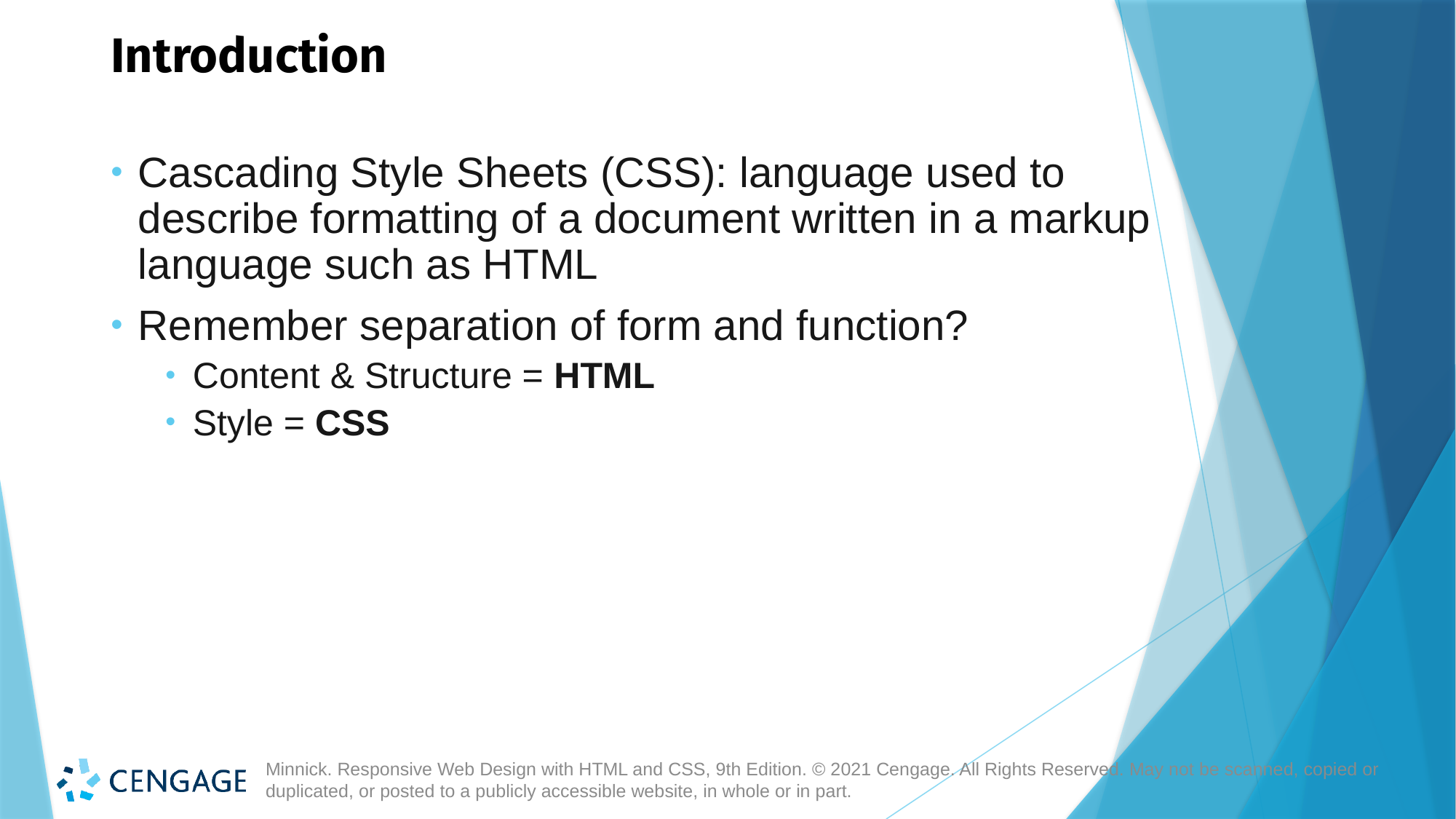

# Introduction
Cascading Style Sheets (CSS): language used to describe formatting of a document written in a markup language such as HTML
Remember separation of form and function?
Content & Structure = HTML
Style = CSS

Minnick. Responsive Web Design with HTML and CSS, 9th Edition. © 2021 Cengage. All Rights Reserved. May not be scanned, copied or duplicated, or posted to a publicly accessible website, in whole or in part.